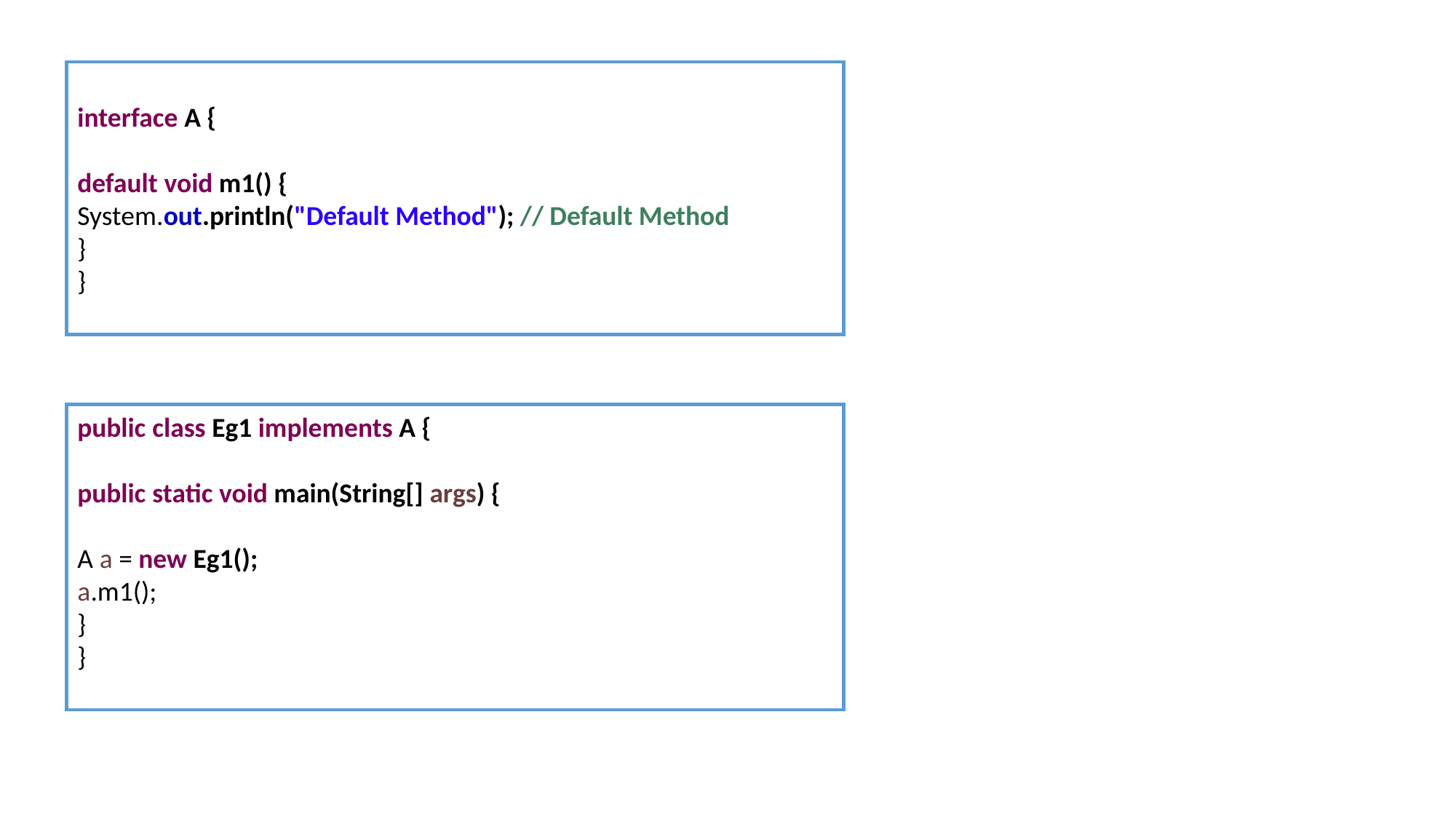

interface A {

default void m1() {
System.out.println("Default Method"); // Default Method
}
}

public class Eg1 implements A {

public static void main(String[] args) {

A a = new Eg1();
a.m1();
}
}